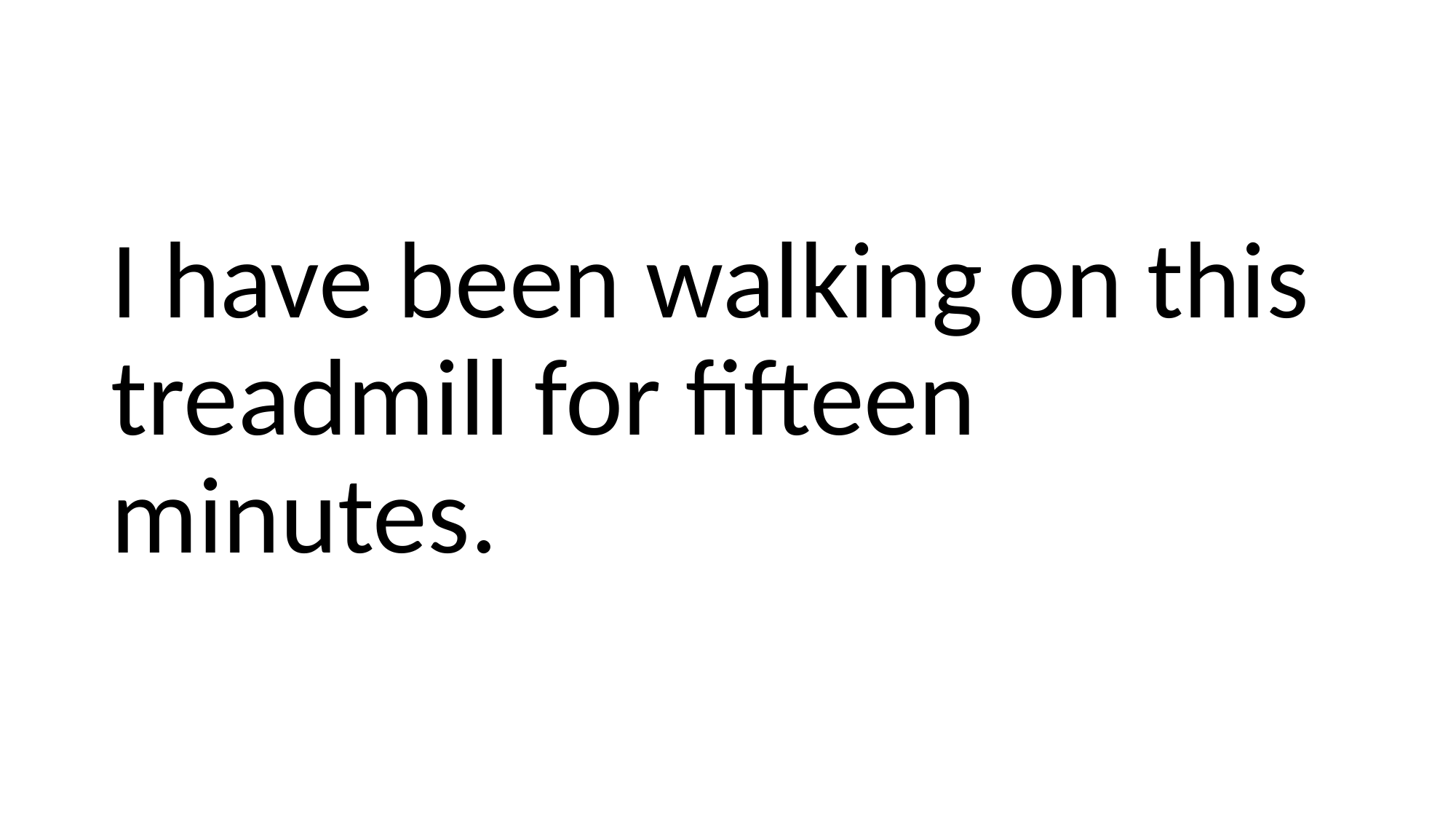

#
I have been walking on this treadmill for fifteen minutes.